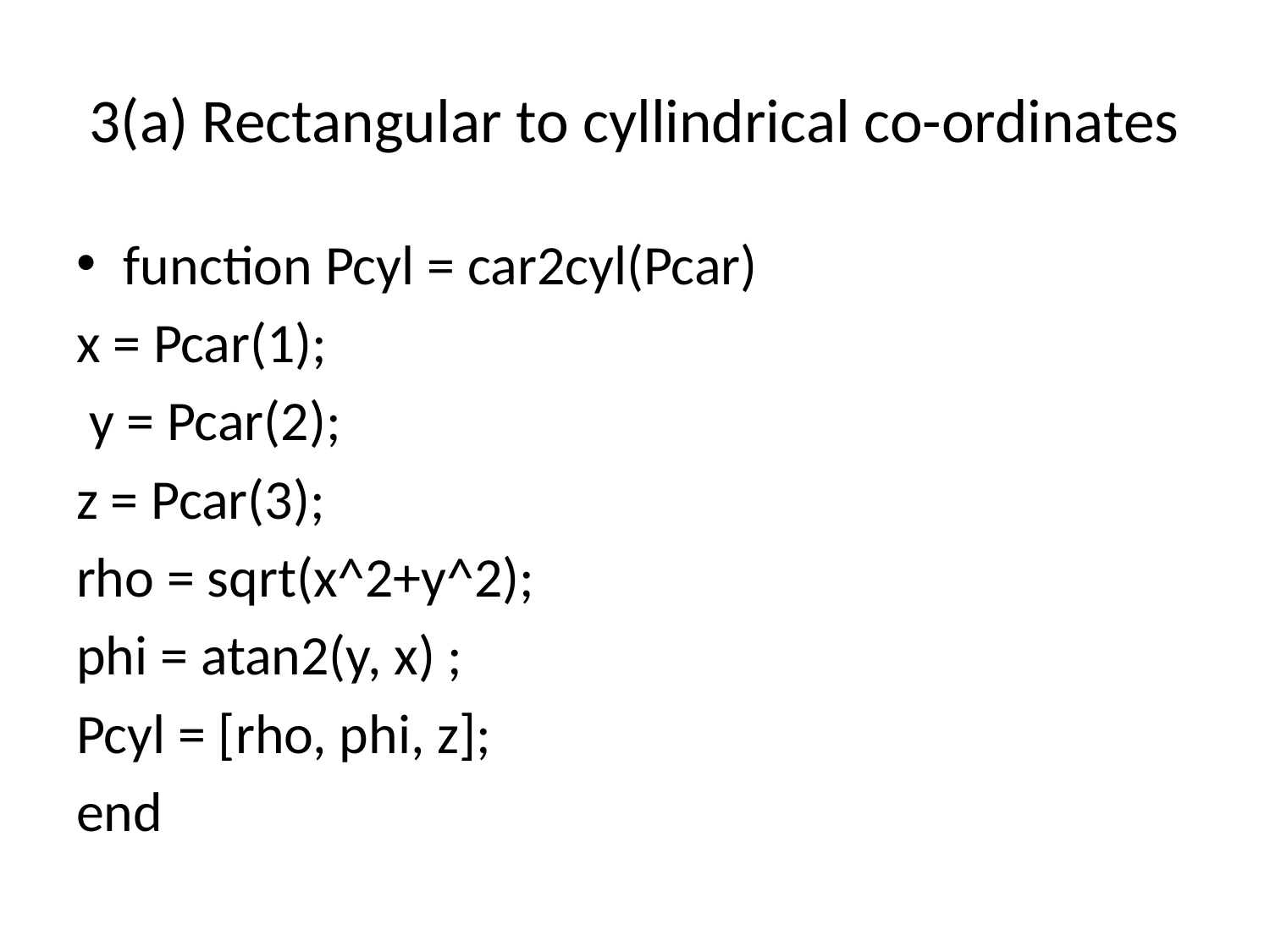

# 3(a) Rectangular to cyllindrical co-ordinates
function Pcyl = car2cyl(Pcar)
x = Pcar(1);
 y = Pcar(2);
z = Pcar(3);
rho = sqrt(x^2+y^2);
phi = atan2(y, x) ;
Pcyl = [rho, phi, z];
end